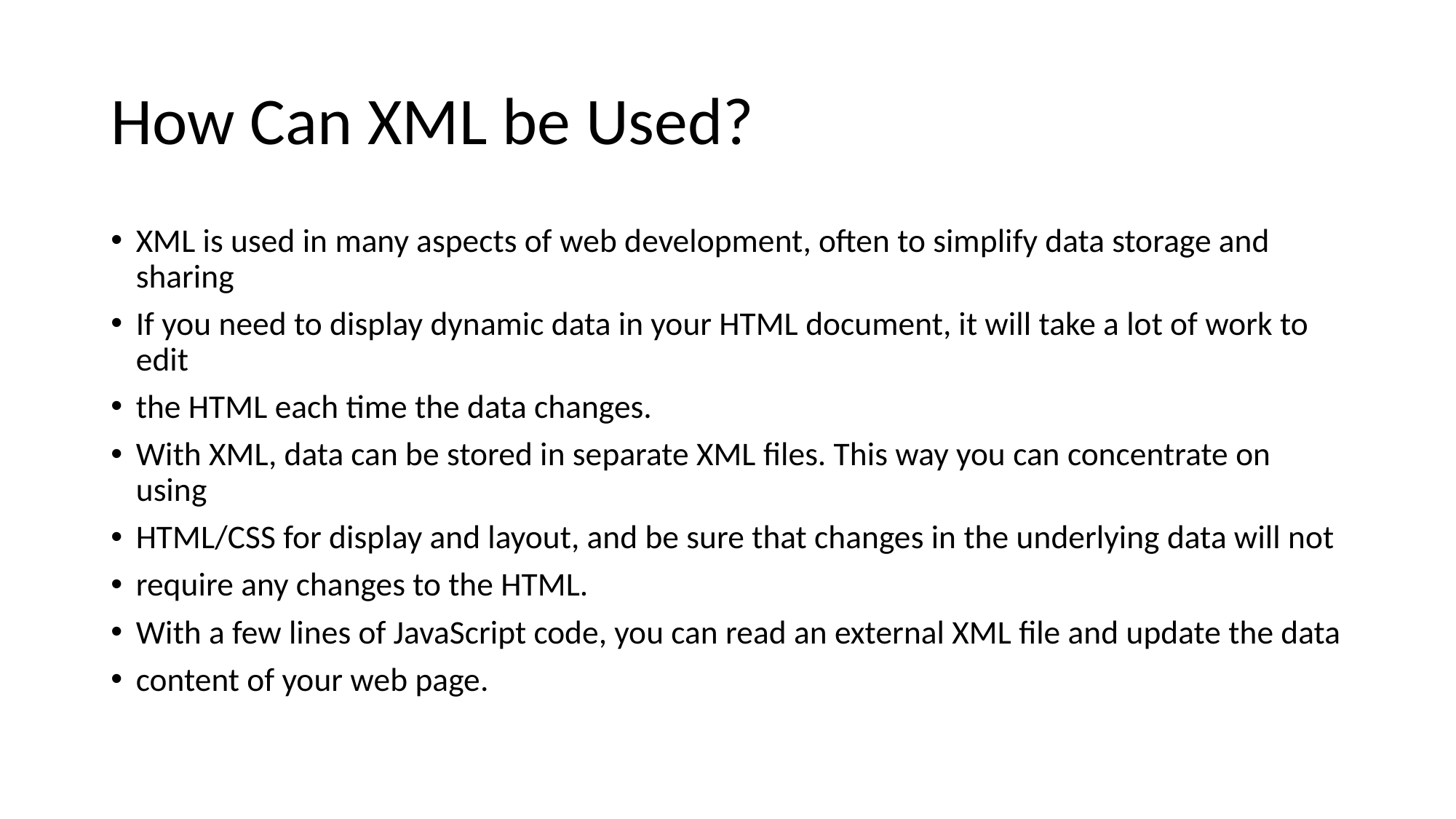

# How Can XML be Used?
XML is used in many aspects of web development, often to simplify data storage and sharing
If you need to display dynamic data in your HTML document, it will take a lot of work to edit
the HTML each time the data changes.
With XML, data can be stored in separate XML files. This way you can concentrate on using
HTML/CSS for display and layout, and be sure that changes in the underlying data will not
require any changes to the HTML.
With a few lines of JavaScript code, you can read an external XML file and update the data
content of your web page.